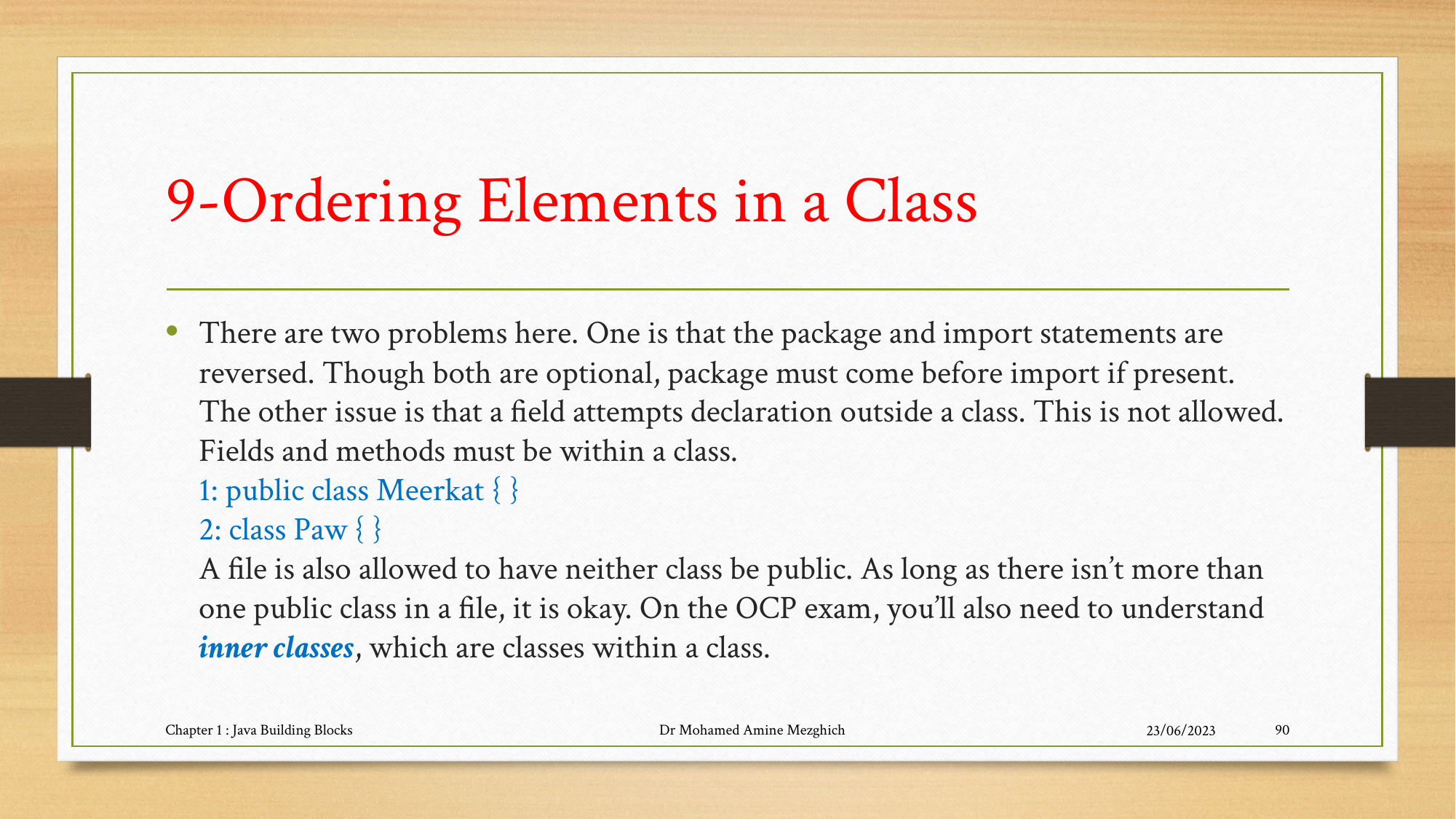

# 9-Ordering Elements in a Class
There are two problems here. One is that the package and import statements are reversed. Though both are optional, package must come before import if present. The other issue is that a field attempts declaration outside a class. This is not allowed. Fields and methods must be within a class.
1: public class Meerkat { }
2: class Paw { }
A file is also allowed to have neither class be public. As long as there isn’t more than
one public class in a file, it is okay. On the OCP exam, you’ll also need to understand inner classes, which are classes within a class.
Chapter 1 : Java Building Blocks                                                                                         Dr Mohamed Amine Mezghich
23/06/2023
90